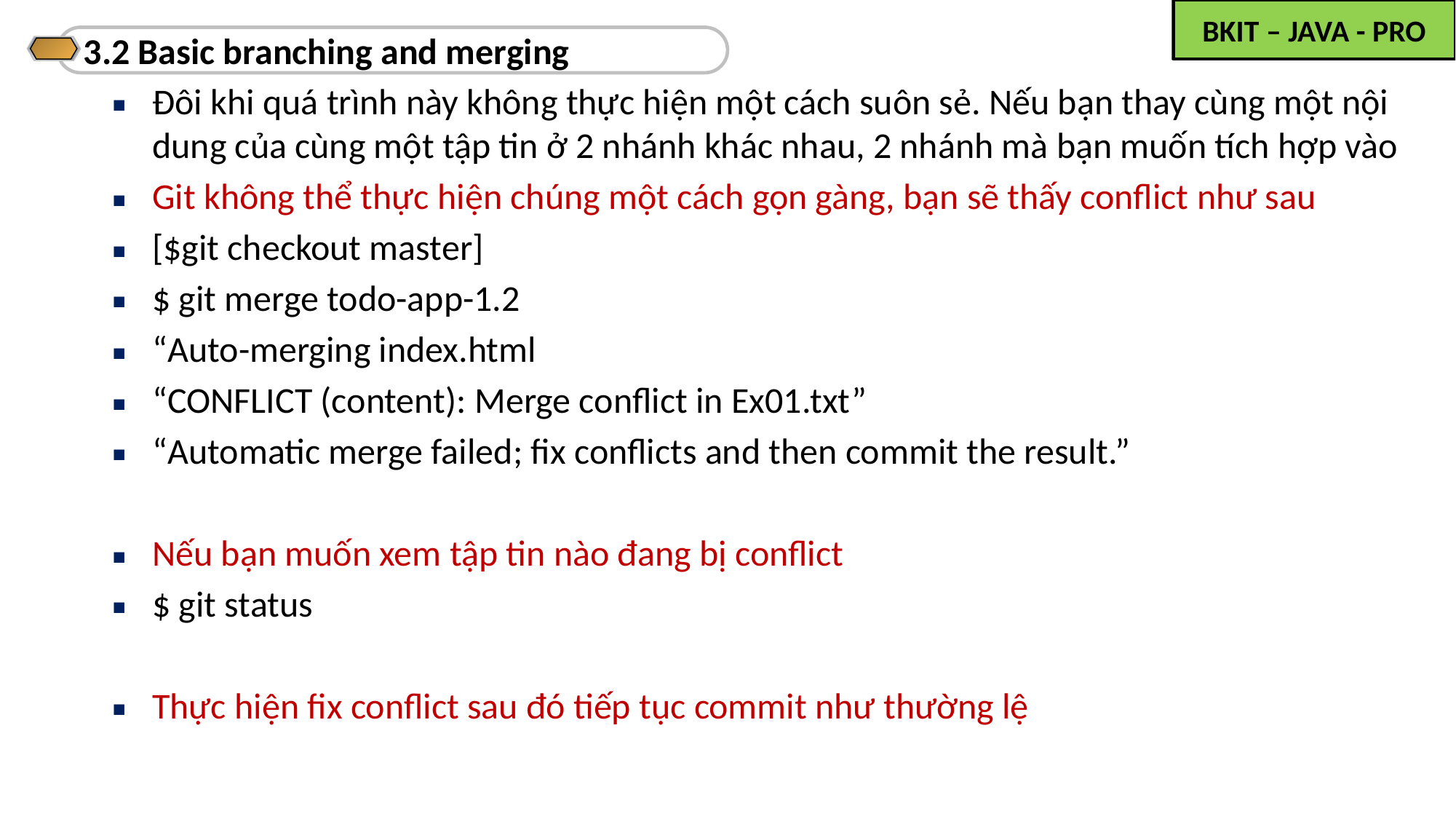

3.2 Basic branching and merging

Đôi khi quá trình này không thực hiện một cách suôn sẻ. Nếu bạn thay cùng một nội dung của cùng một tập tin ở 2 nhánh khác nhau, 2 nhánh mà bạn muốn tích hợp vào
Git không thể thực hiện chúng một cách gọn gàng, bạn sẽ thấy conflict như sau
[$git checkout master]
$ git merge todo-app-1.2
“Auto-merging index.html
“CONFLICT (content): Merge conflict in Ex01.txt”
“Automatic merge failed; fix conflicts and then commit the result.”

Nếu bạn muốn xem tập tin nào đang bị conflict
$ git status

Thực hiện fix conflict sau đó tiếp tục commit như thường lệ